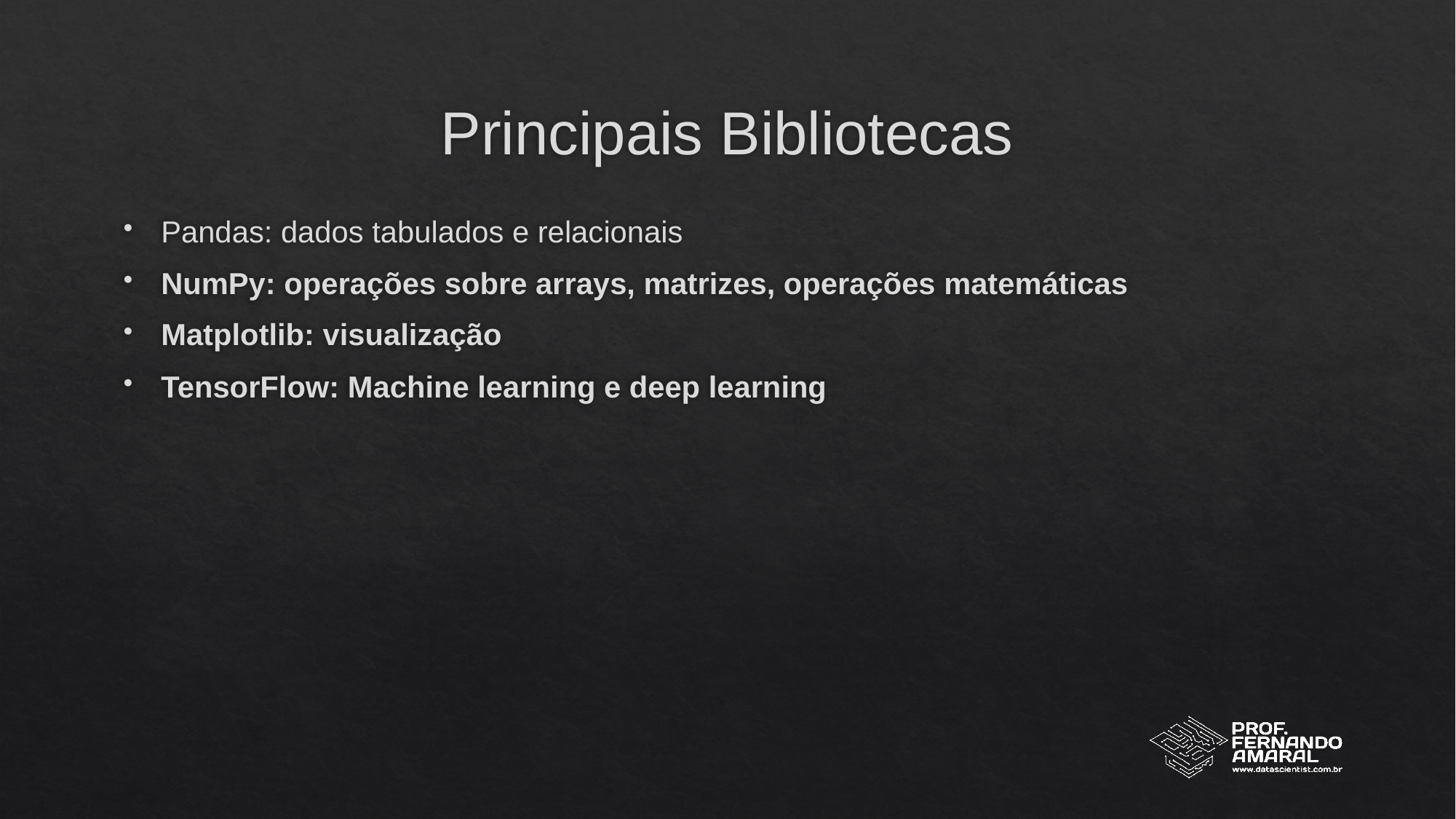

# Principais Bibliotecas
Pandas: dados tabulados e relacionais
NumPy: operações sobre arrays, matrizes, operações matemáticas
Matplotlib: visualização
TensorFlow: Machine learning e deep learning